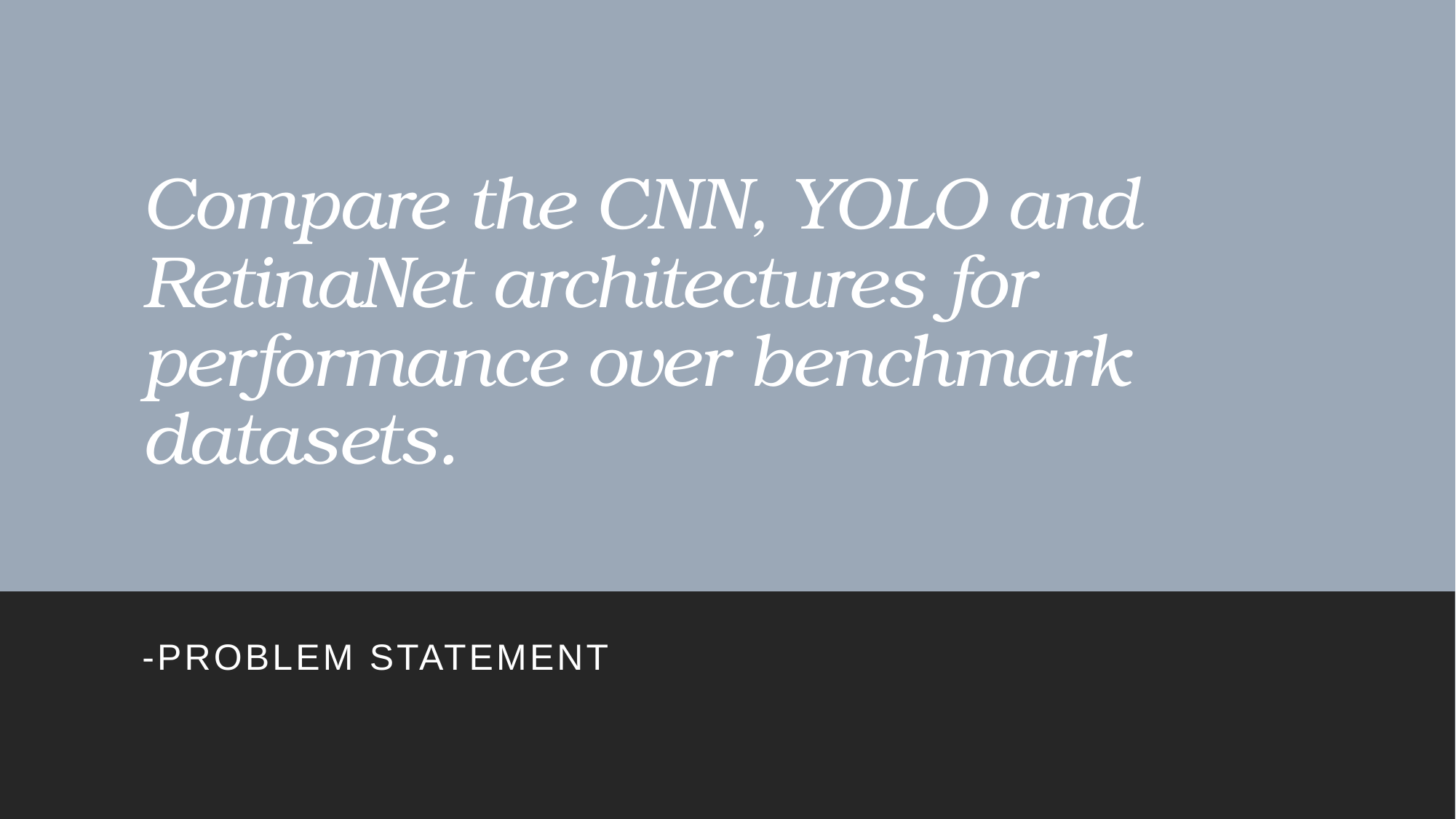

# Compare the CNN, YOLO and RetinaNet architectures for performance over benchmark datasets.

-PROBLEM STATEMENT